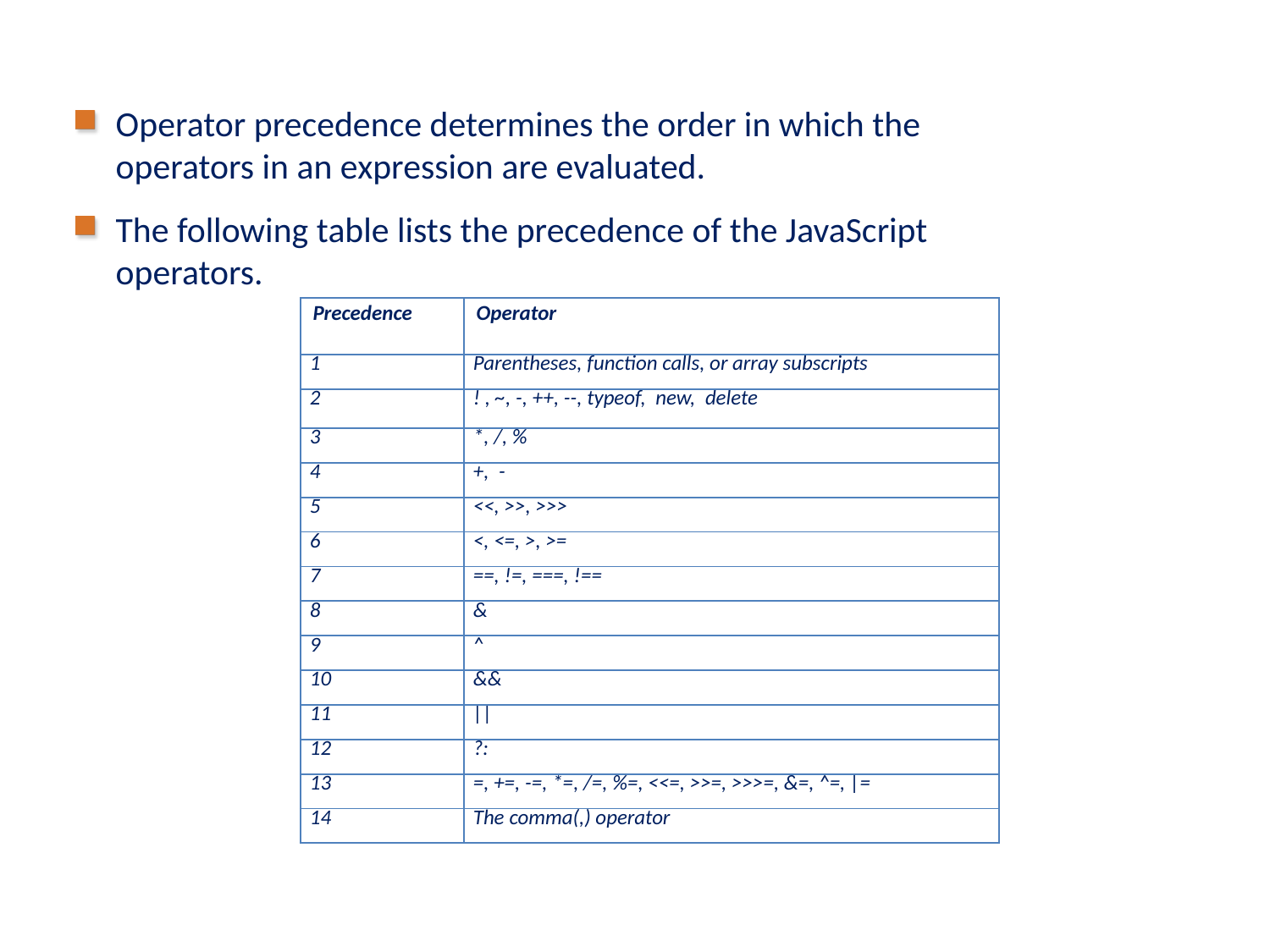

# Operator
Operator precedence determines the order in which the operators in an expression are evaluated.
The following table lists the precedence of the JavaScript operators.

| Precedence | Operator |
| --- | --- |
| 1 | Parentheses, function calls, or array subscripts |
| 2 | ! , ~, -, ++, --, typeof, new, delete |
| 3 | \*, /, % |
| 4 | +, - |
| 5 | <<, >>, >>> |
| 6 | <, <=, >, >= |
| 7 | ==, !=, ===, !== |
| 8 | & |
| 9 | ^ |
| 10 | && |
| 11 | || |
| 12 | ?: |
| 13 | =, +=, -=, \*=, /=, %=, <<=, >>=, >>>=, &=, ^=, |= |
| 14 | The comma(,) operator |